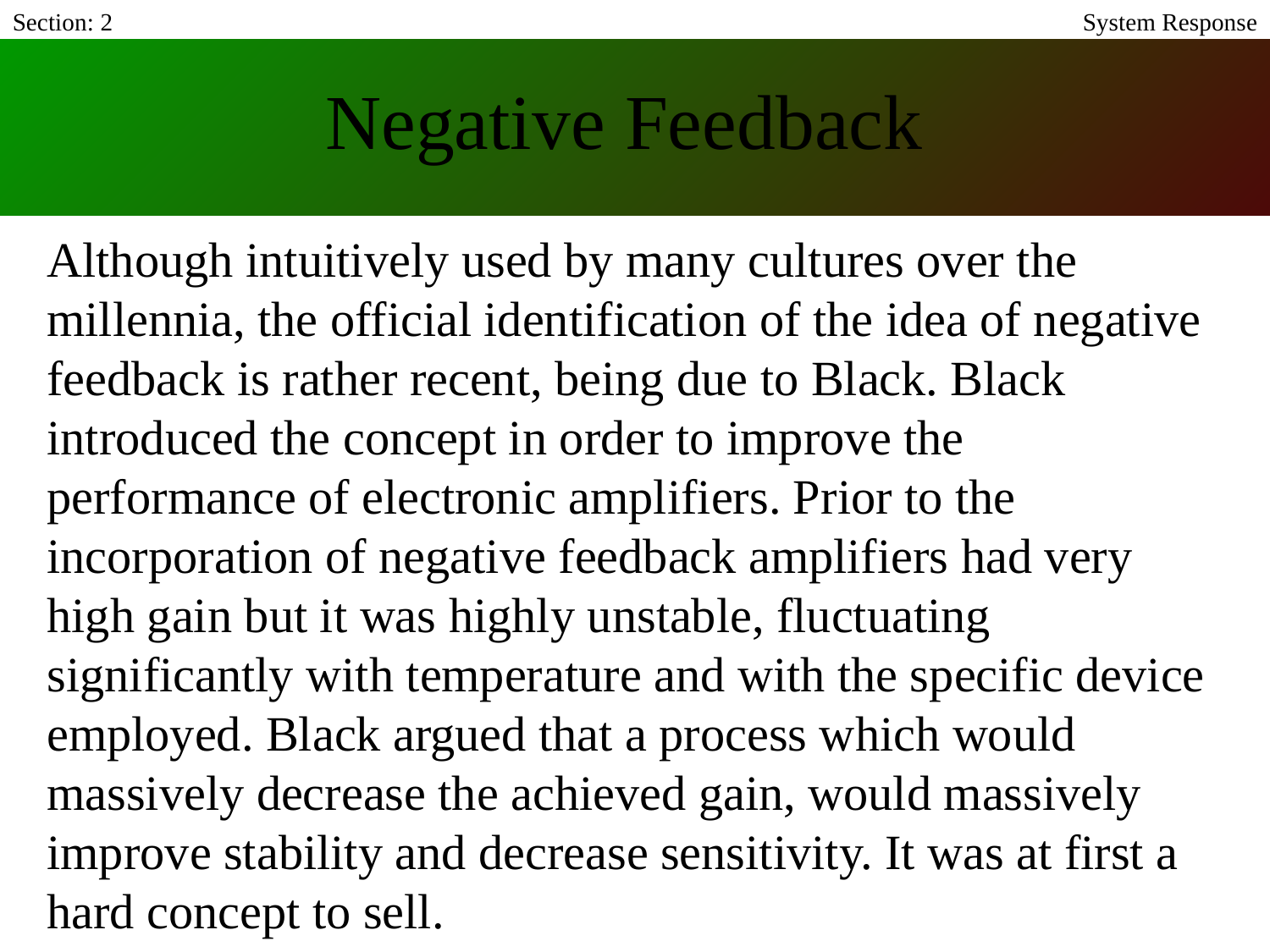

Section: 2
System Response
# Negative Feedback

Although intuitively used by many cultures over the millennia, the official identification of the idea of negative feedback is rather recent, being due to Black. Black introduced the concept in order to improve the performance of electronic amplifiers. Prior to the incorporation of negative feedback amplifiers had very high gain but it was highly unstable, fluctuating significantly with temperature and with the specific device employed. Black argued that a process which would massively decrease the achieved gain, would massively improve stability and decrease sensitivity. It was at first a hard concept to sell.